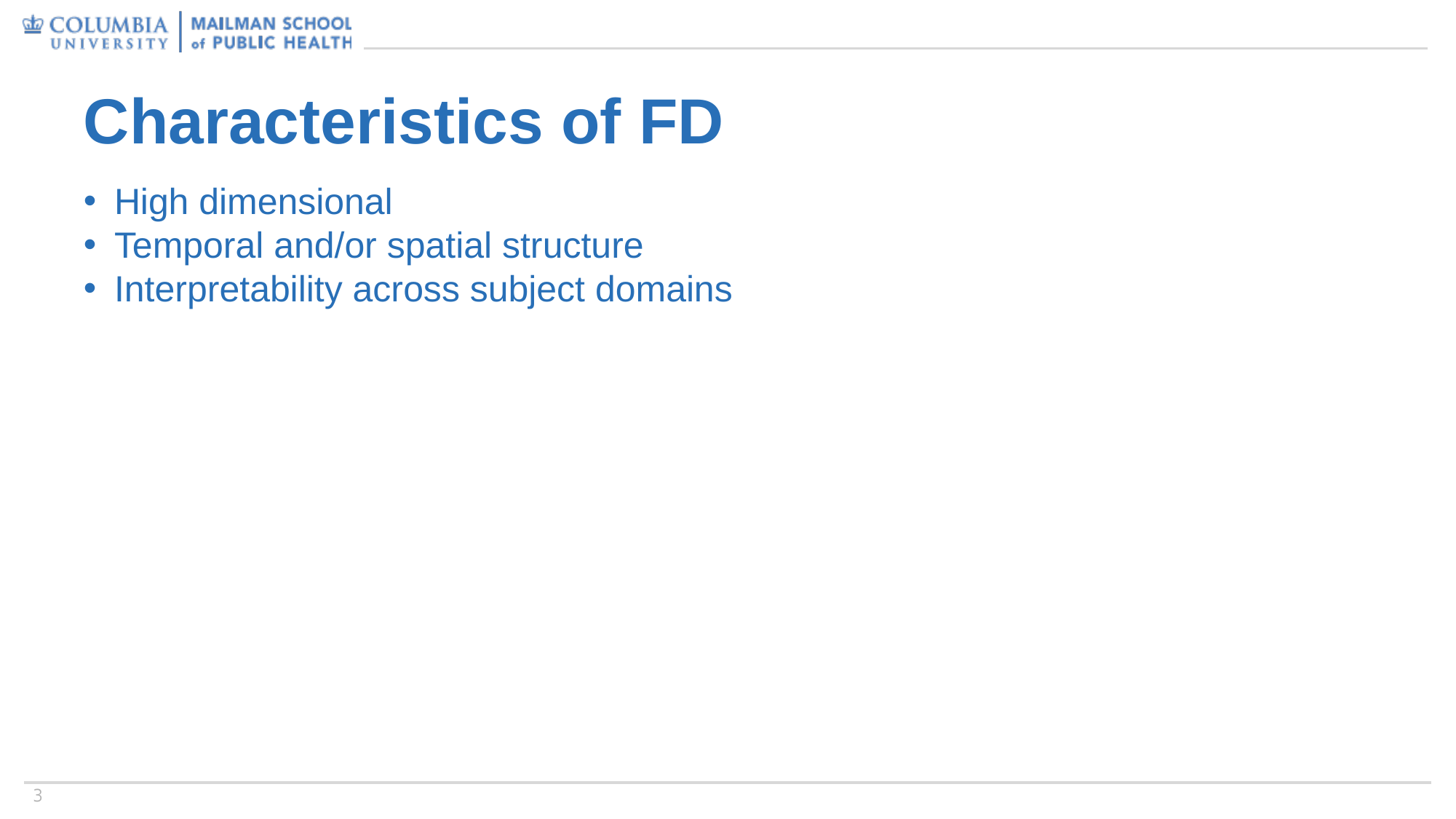

# Characteristics of FD
High dimensional
Temporal and/or spatial structure
Interpretability across subject domains